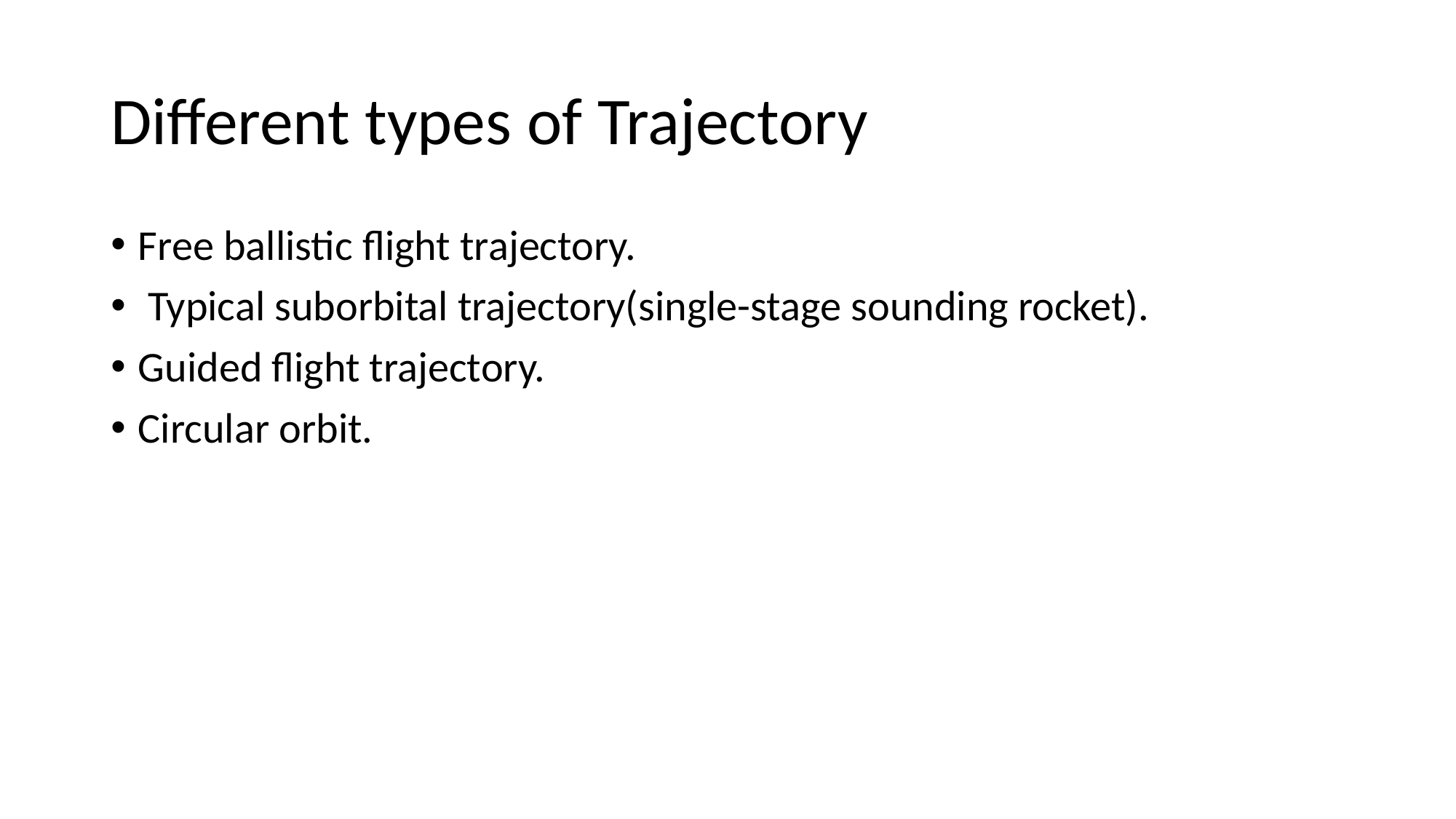

# Different types of Trajectory
Free ballistic flight trajectory.
 Typical suborbital trajectory(single-stage sounding rocket).
Guided flight trajectory.
Circular orbit.